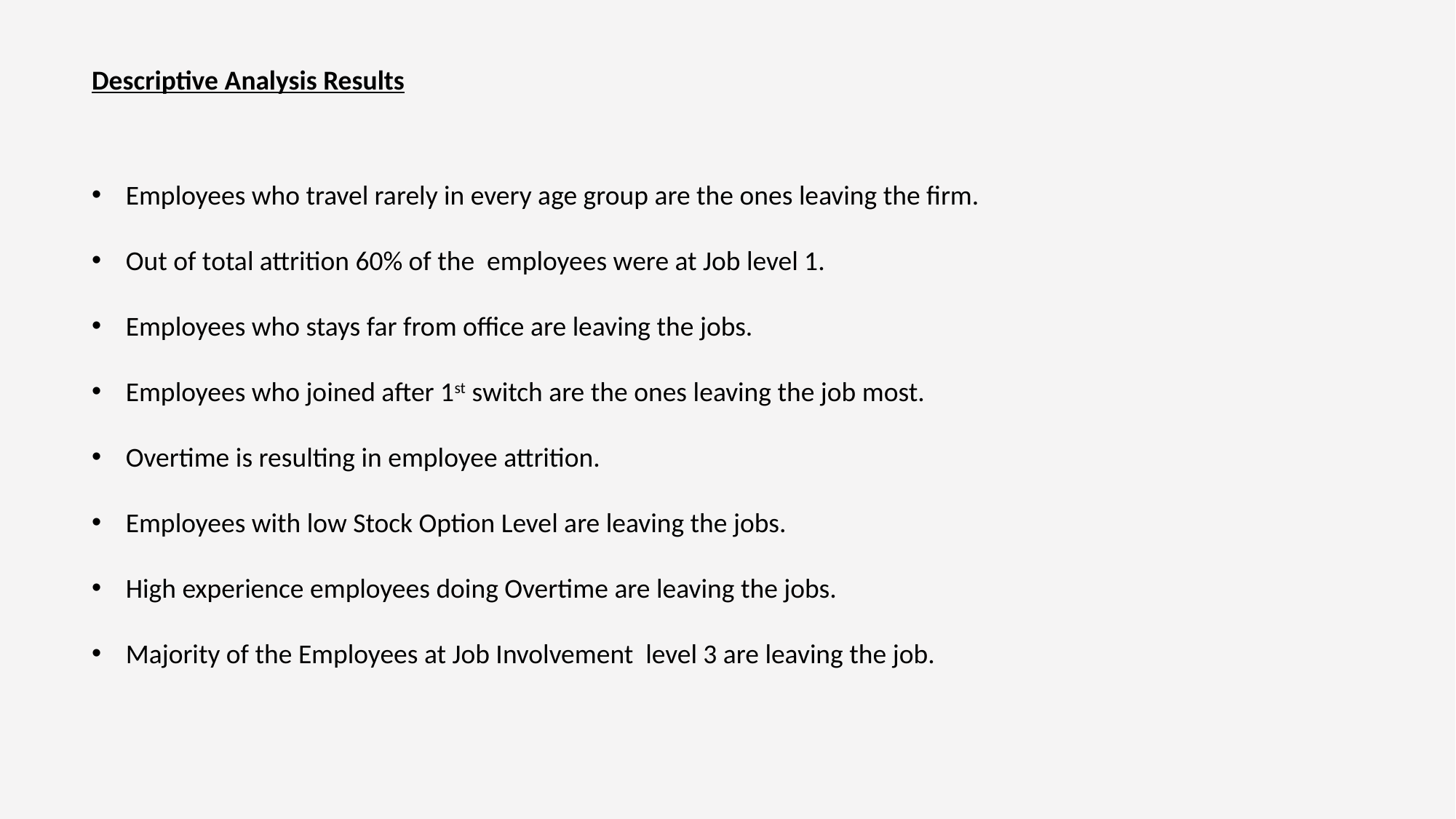

Descriptive Analysis Results
Employees who travel rarely in every age group are the ones leaving the firm.

Out of total attrition 60% of the  employees were at Job level 1.

Employees who stays far from office are leaving the jobs.

Employees who joined after 1st switch are the ones leaving the job most.

Overtime is resulting in employee attrition.

Employees with low Stock Option Level are leaving the jobs.

High experience employees doing Overtime are leaving the jobs.

Majority of the Employees at Job Involvement  level 3 are leaving the job.